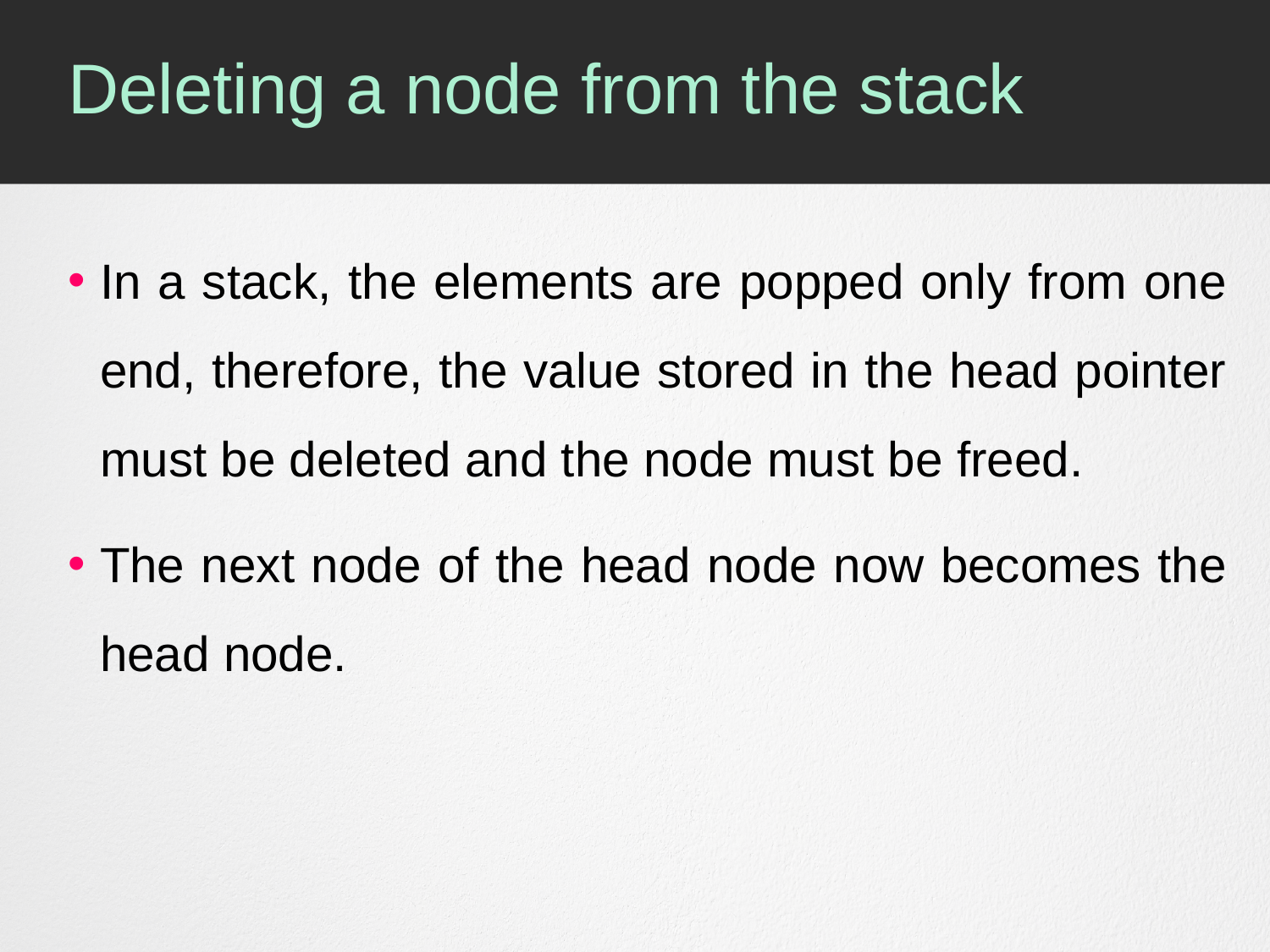

# Deleting a node from the stack
In a stack, the elements are popped only from one end, therefore, the value stored in the head pointer must be deleted and the node must be freed.
The next node of the head node now becomes the head node.